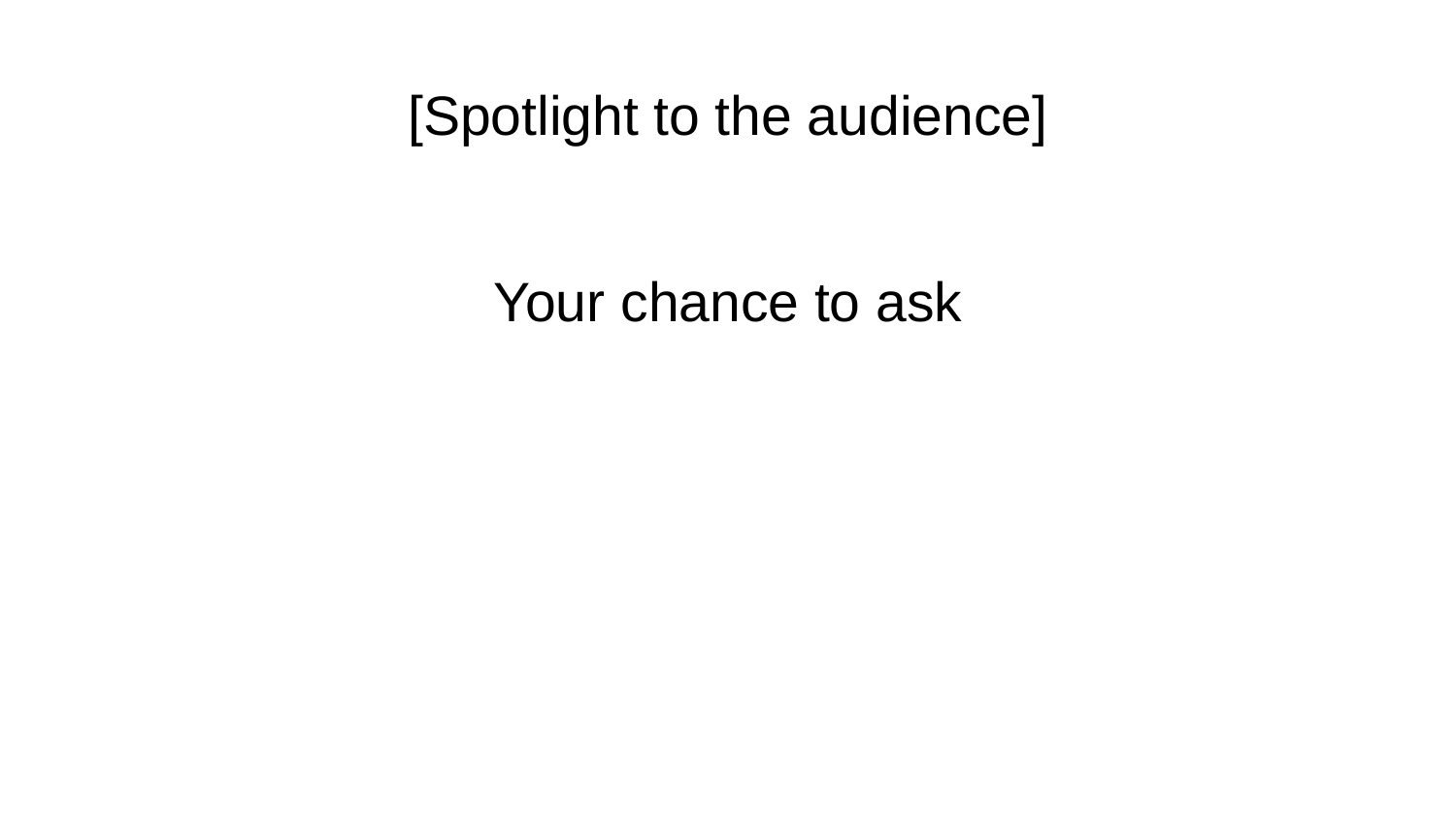

# [Spotlight to the audience]
Your chance to ask